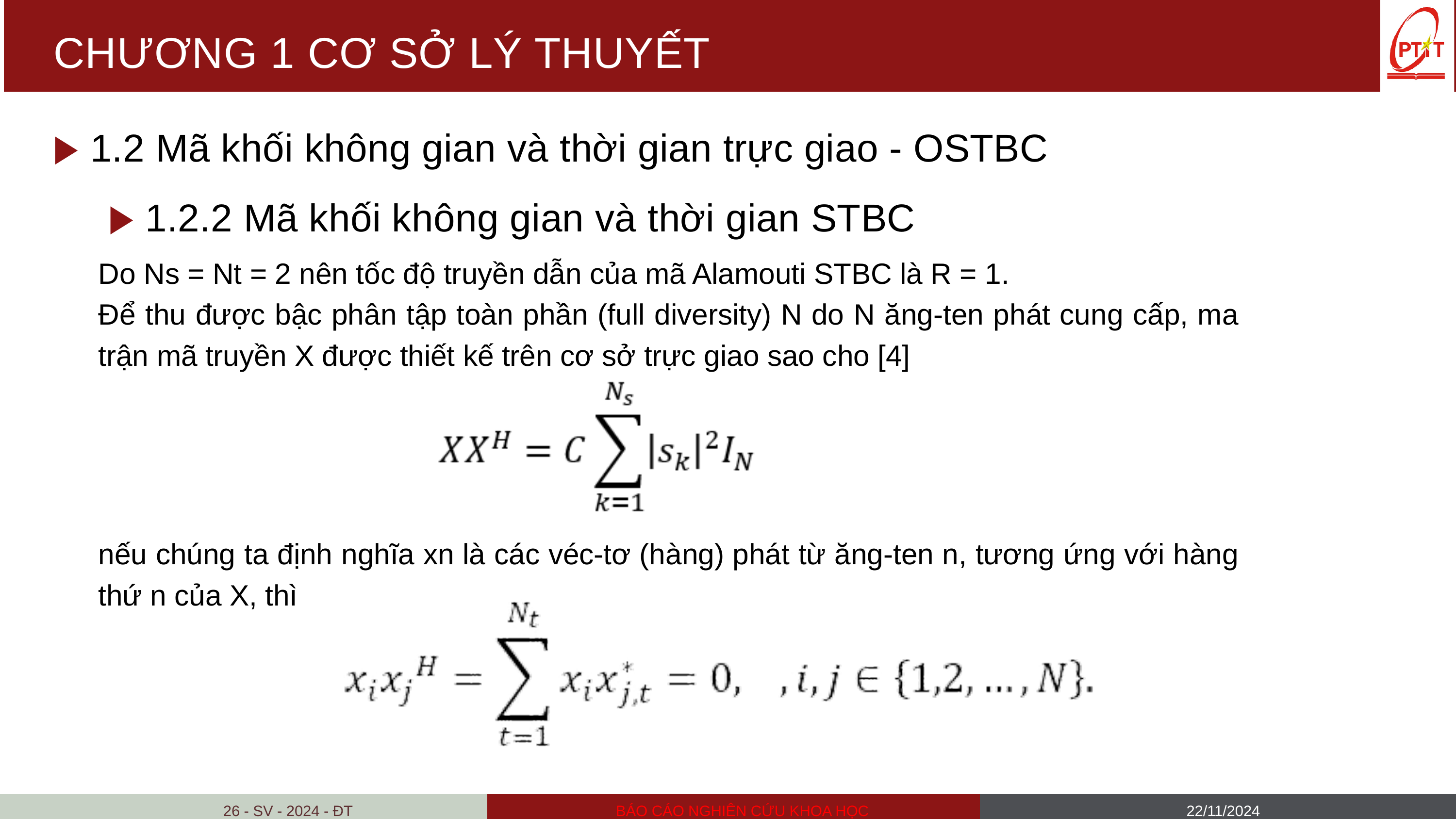

CHƯƠNG 1 CƠ SỞ LÝ THUYẾT
▶ 1.2 Mã khối không gian và thời gian trực giao - OSTBC
     ▶ 1.2.2 Mã khối không gian và thời gian STBC
Do Ns = Nt = 2 nên tốc độ truyền dẫn của mã Alamouti STBC là R = 1.
Để thu được bậc phân tập toàn phần (full diversity) N do N ăng-ten phát cung cấp, ma trận mã truyền X được thiết kế trên cơ sở trực giao sao cho [4]

nếu chúng ta định nghĩa xn là các véc-tơ (hàng) phát từ ăng-ten n, tương ứng với hàng thứ n của X, thì

26 - SV - 2024 - ĐT
BÁO CÁO NGHIÊN CỨU KHOA HỌC
22/11/2024